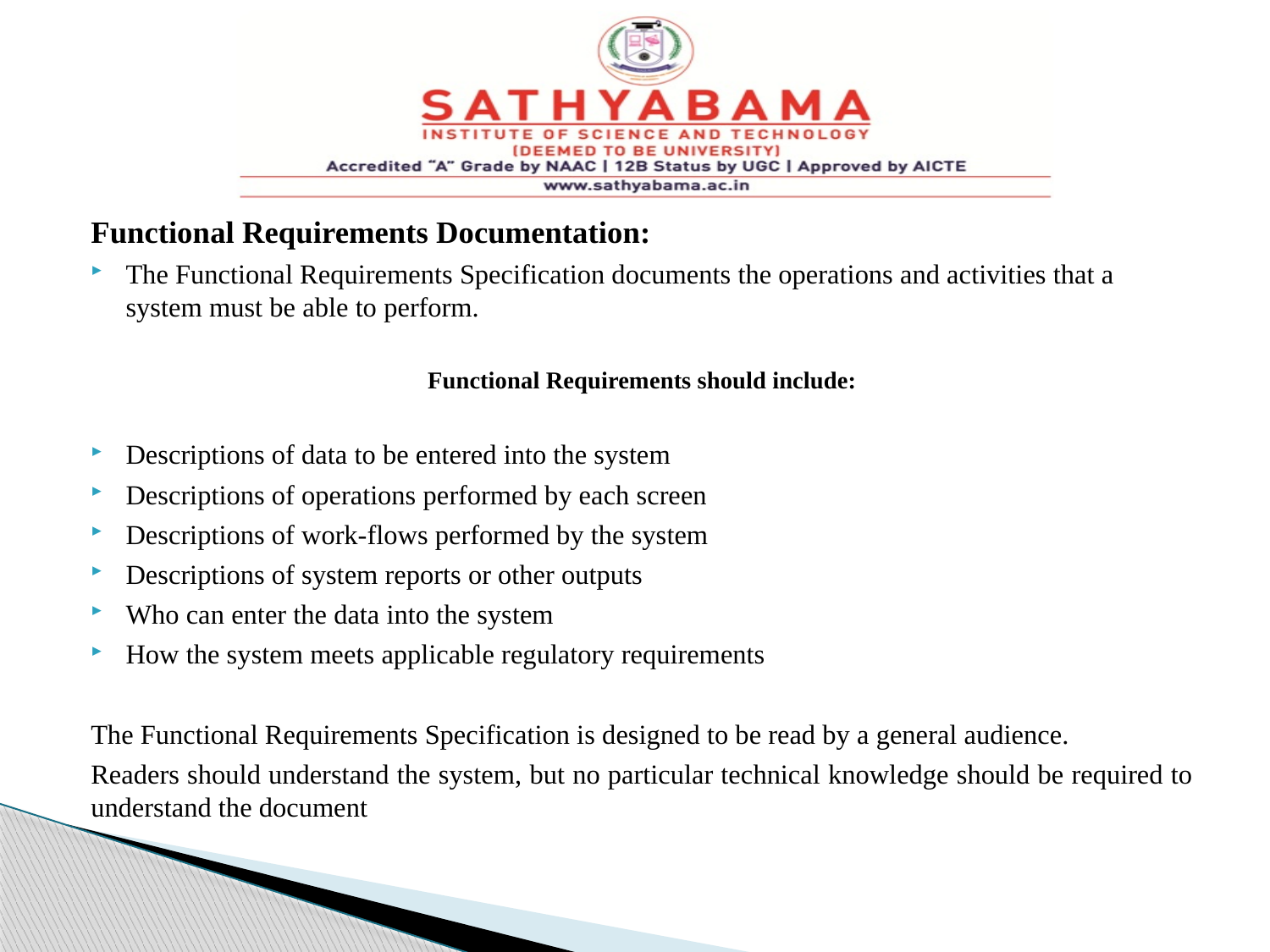

#
Functional Requirements Documentation:
The Functional Requirements Specification documents the operations and activities that a system must be able to perform.

Functional Requirements should include:

Descriptions of data to be entered into the system
Descriptions of operations performed by each screen
Descriptions of work-flows performed by the system
Descriptions of system reports or other outputs
Who can enter the data into the system
How the system meets applicable regulatory requirements

The Functional Requirements Specification is designed to be read by a general audience.
Readers should understand the system, but no particular technical knowledge should be required to understand the document